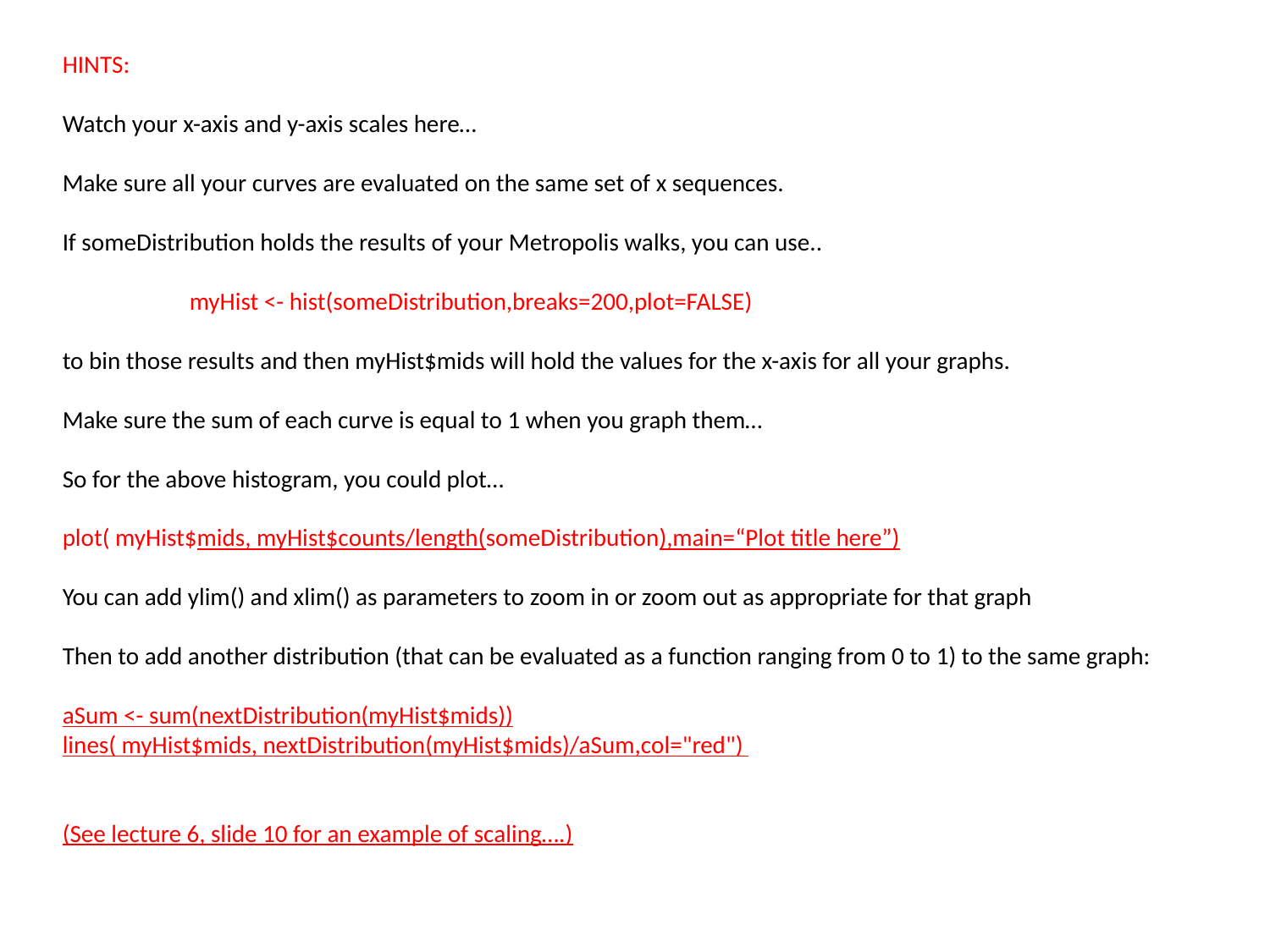

HINTS:

Watch your x-axis and y-axis scales here…

Make sure all your curves are evaluated on the same set of x sequences.

If someDistribution holds the results of your Metropolis walks, you can use..

	myHist <- hist(someDistribution,breaks=200,plot=FALSE)

to bin those results and then myHist$mids will hold the values for the x-axis for all your graphs.

Make sure the sum of each curve is equal to 1 when you graph them…

So for the above histogram, you could plot…

plot( myHist$mids, myHist$counts/length(someDistribution),main=“Plot title here”)

You can add ylim() and xlim() as parameters to zoom in or zoom out as appropriate for that graph

Then to add another distribution (that can be evaluated as a function ranging from 0 to 1) to the same graph:

aSum <- sum(nextDistribution(myHist$mids))
lines( myHist$mids, nextDistribution(myHist$mids)/aSum,col="red")

(See lecture 6, slide 10 for an example of scaling….)